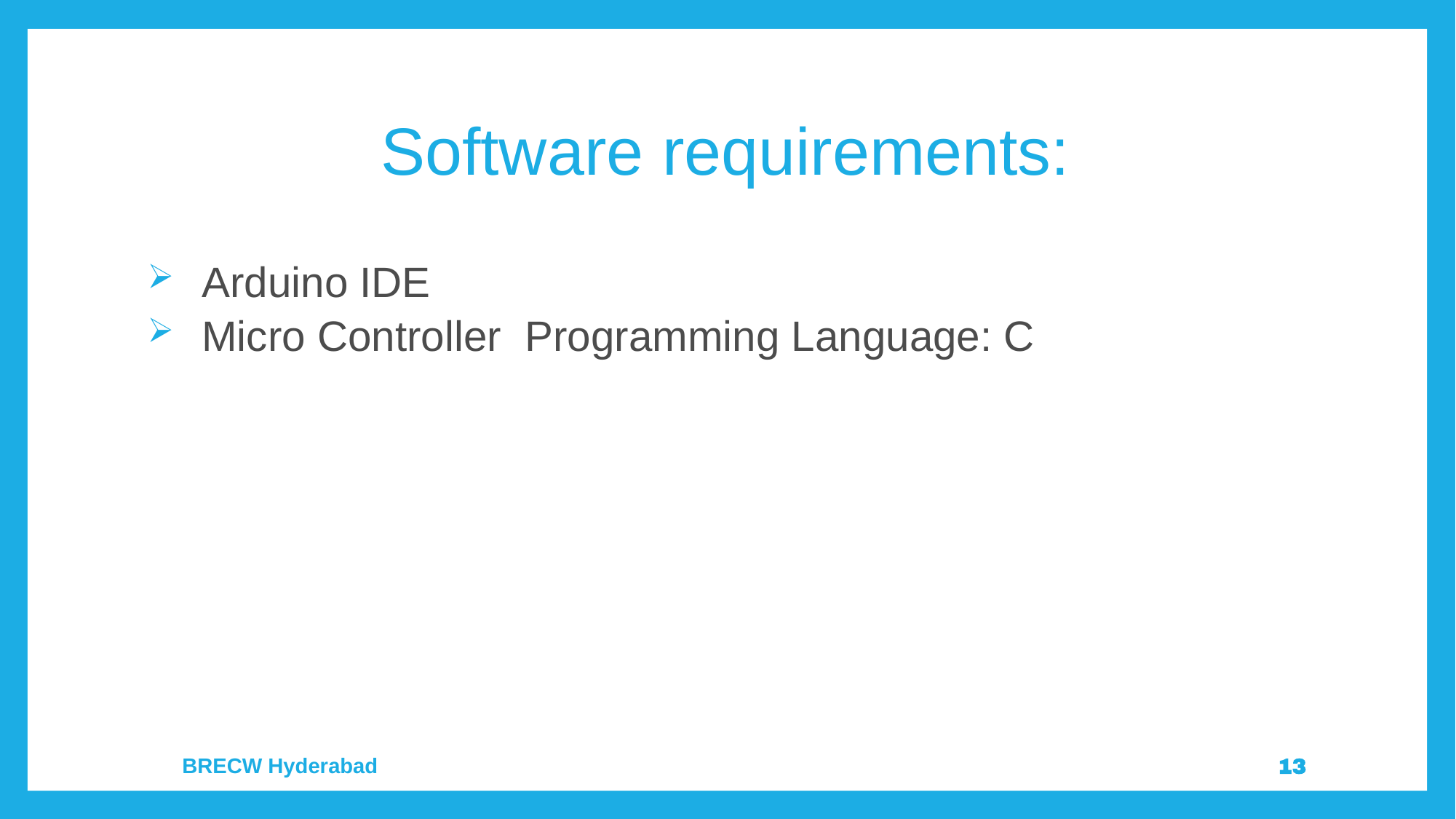

# Software requirements:
Arduino IDE
Micro Controller  Programming Language: C

BRECW Hyderabad
13